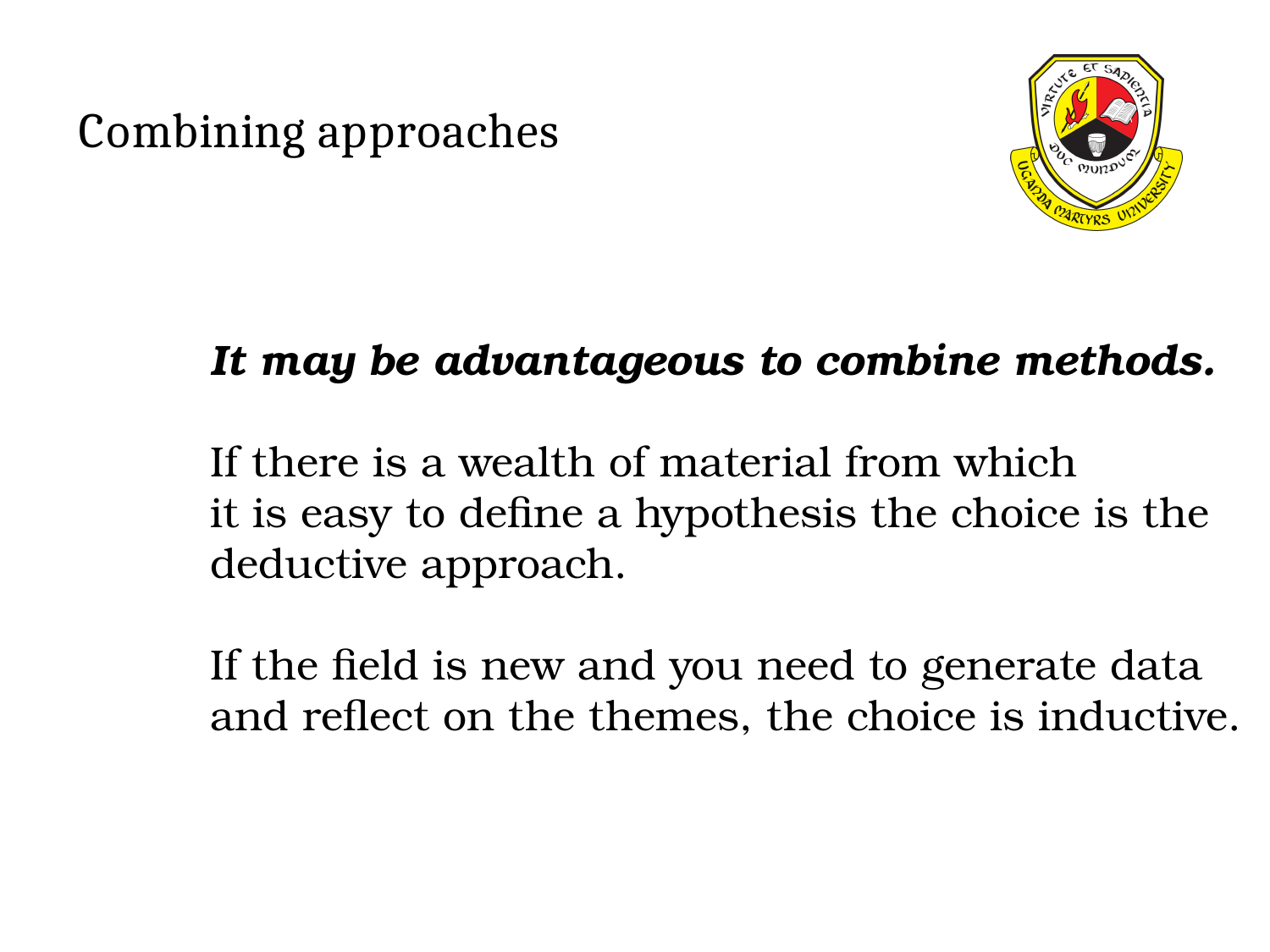

Combining approaches

It may be advantageous to combine methods.

If there is a wealth of material from which
it is easy to define a hypothesis the choice is the
deductive approach.

If the field is new and you need to generate data
and reflect on the themes, the choice is inductive.